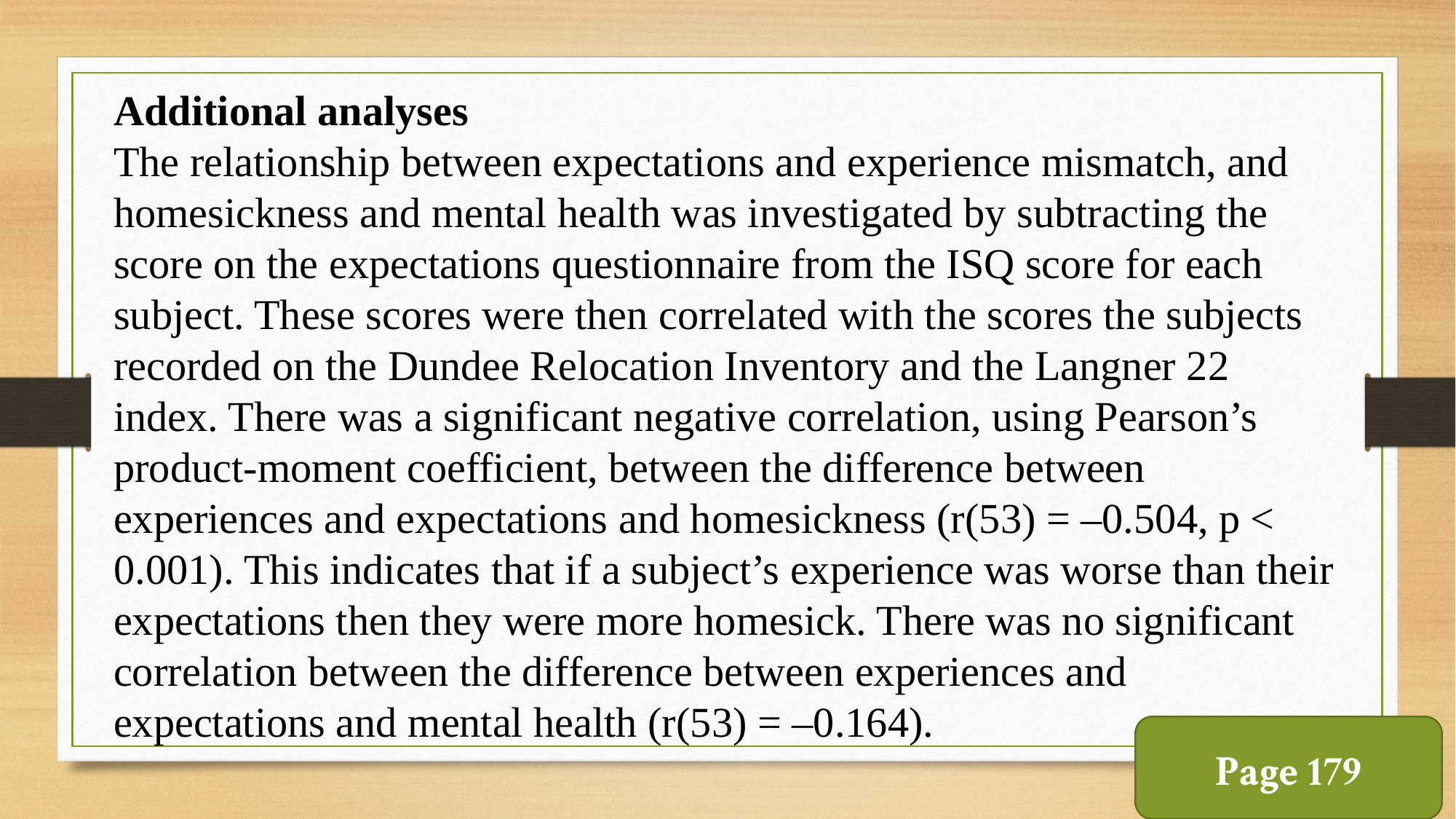

Additional analyses
The relationship between expectations and experience mismatch, and homesickness and mental health was investigated by subtracting the score on the expectations questionnaire from the ISQ score for each subject. These scores were then correlated with the scores the subjects recorded on the Dundee Relocation Inventory and the Langner 22 index. There was a significant negative correlation, using Pearson’s product-moment coefficient, between the difference between experiences and expectations and homesickness (r(53) = –0.504, p < 0.001). This indicates that if a subject’s experience was worse than their expectations then they were more homesick. There was no significant
correlation between the difference between experiences and expectations and mental health (r(53) = –0.164).
Page 179